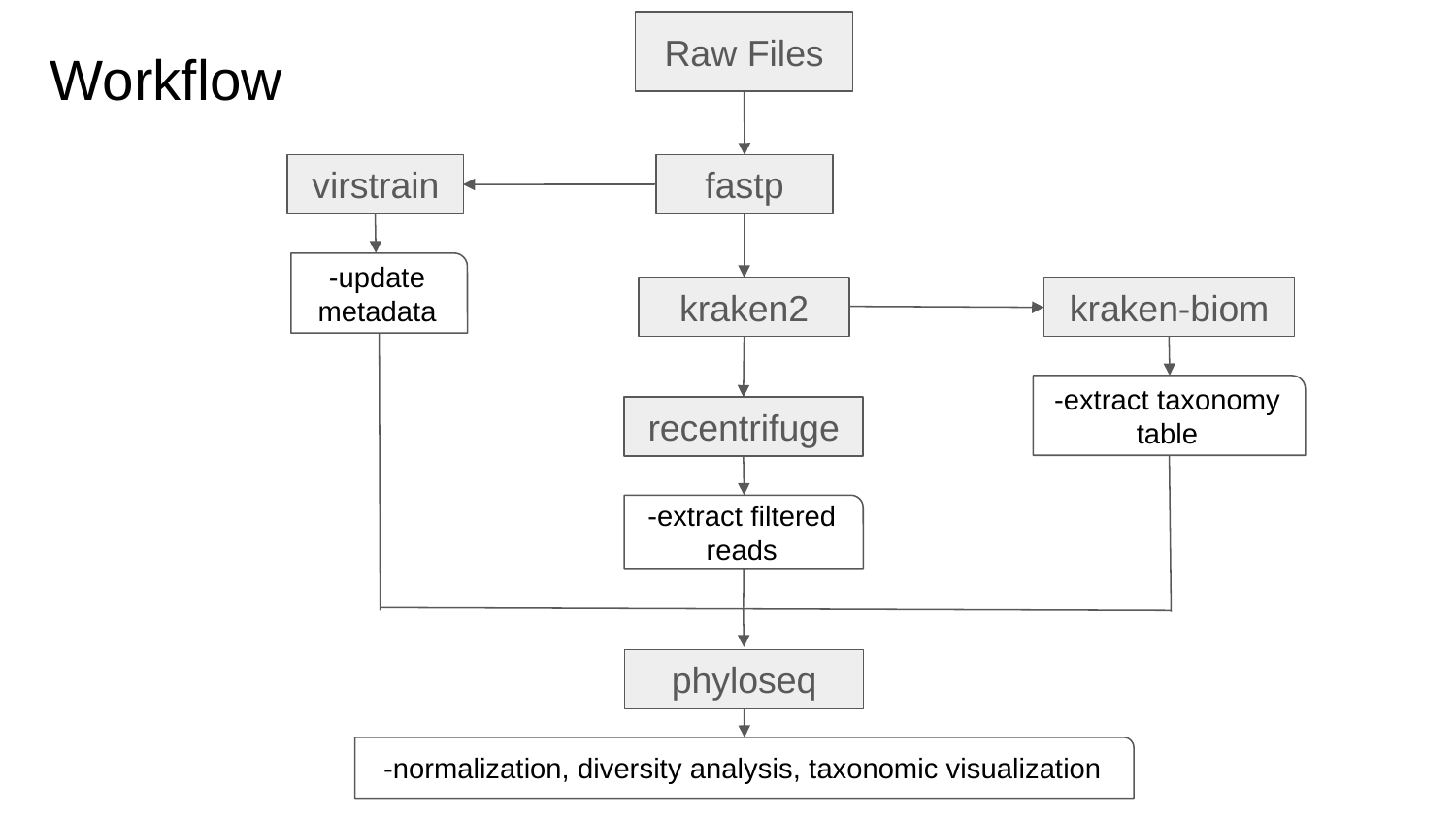

Raw Files
Workflow
virstrain
fastp
-update metadata
kraken2
kraken-biom
-extract taxonomy table
recentrifuge
-extract filtered reads
phyloseq
-normalization, diversity analysis, taxonomic visualization